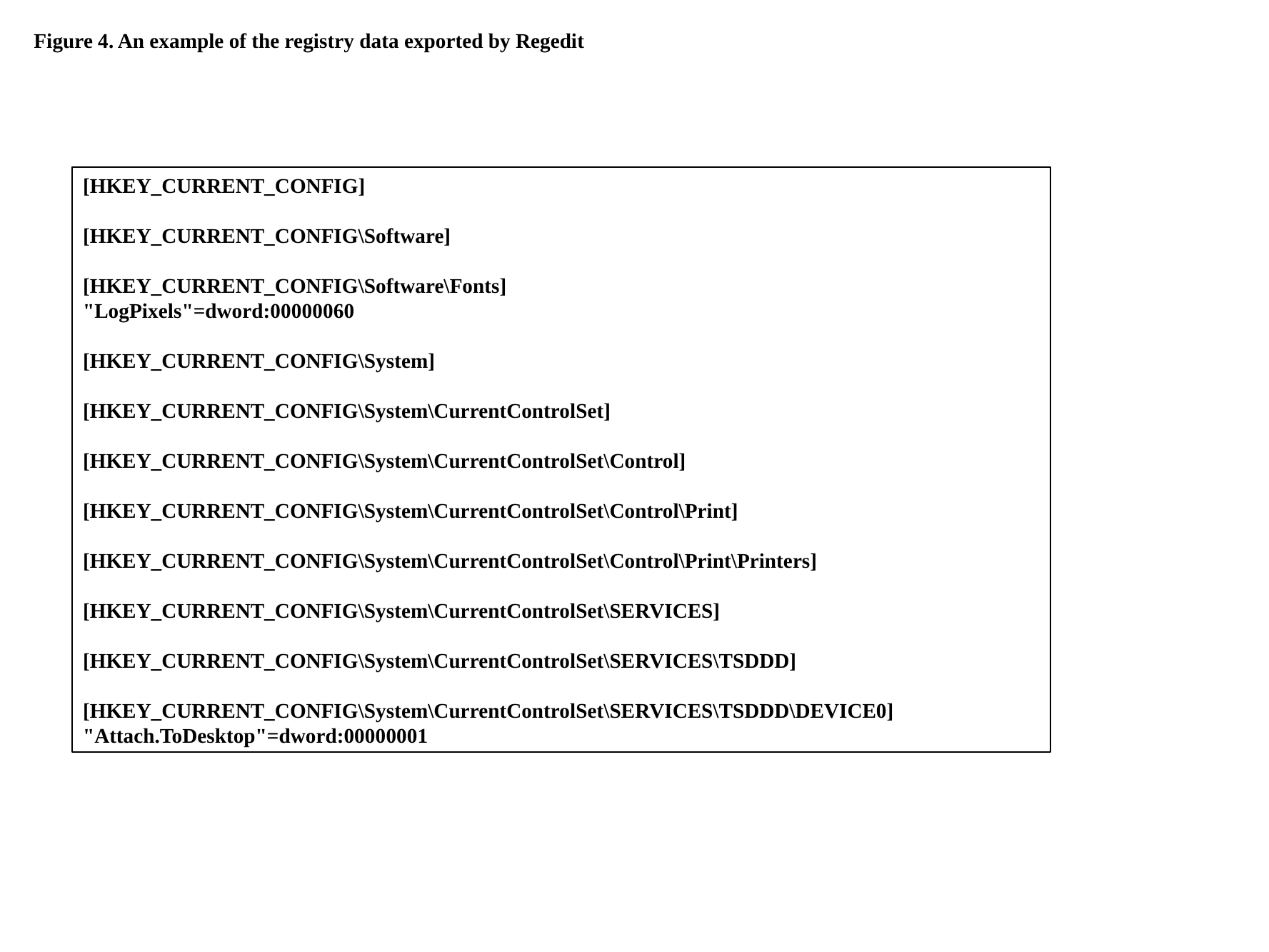

Figure 4. An example of the registry data exported by Regedit
[HKEY_CURRENT_CONFIG]

[HKEY_CURRENT_CONFIG\Software]

[HKEY_CURRENT_CONFIG\Software\Fonts]
"LogPixels"=dword:00000060

[HKEY_CURRENT_CONFIG\System]

[HKEY_CURRENT_CONFIG\System\CurrentControlSet]

[HKEY_CURRENT_CONFIG\System\CurrentControlSet\Control]

[HKEY_CURRENT_CONFIG\System\CurrentControlSet\Control\Print]

[HKEY_CURRENT_CONFIG\System\CurrentControlSet\Control\Print\Printers]

[HKEY_CURRENT_CONFIG\System\CurrentControlSet\SERVICES]

[HKEY_CURRENT_CONFIG\System\CurrentControlSet\SERVICES\TSDDD]

[HKEY_CURRENT_CONFIG\System\CurrentControlSet\SERVICES\TSDDD\DEVICE0]
"Attach.ToDesktop"=dword:00000001